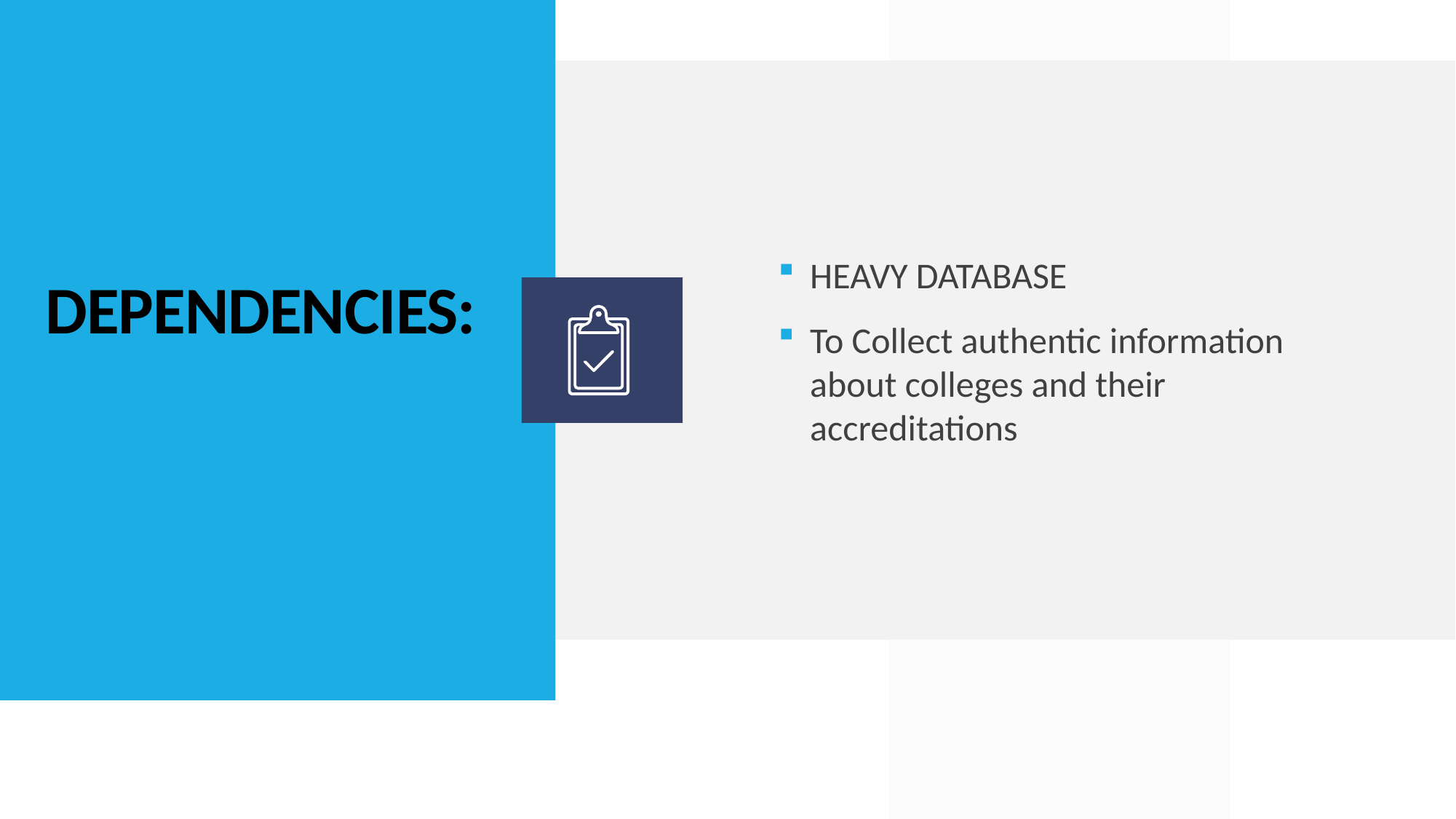

HEAVY DATABASE
To Collect authentic information about colleges and their accreditations
# DEPENDENCIES: